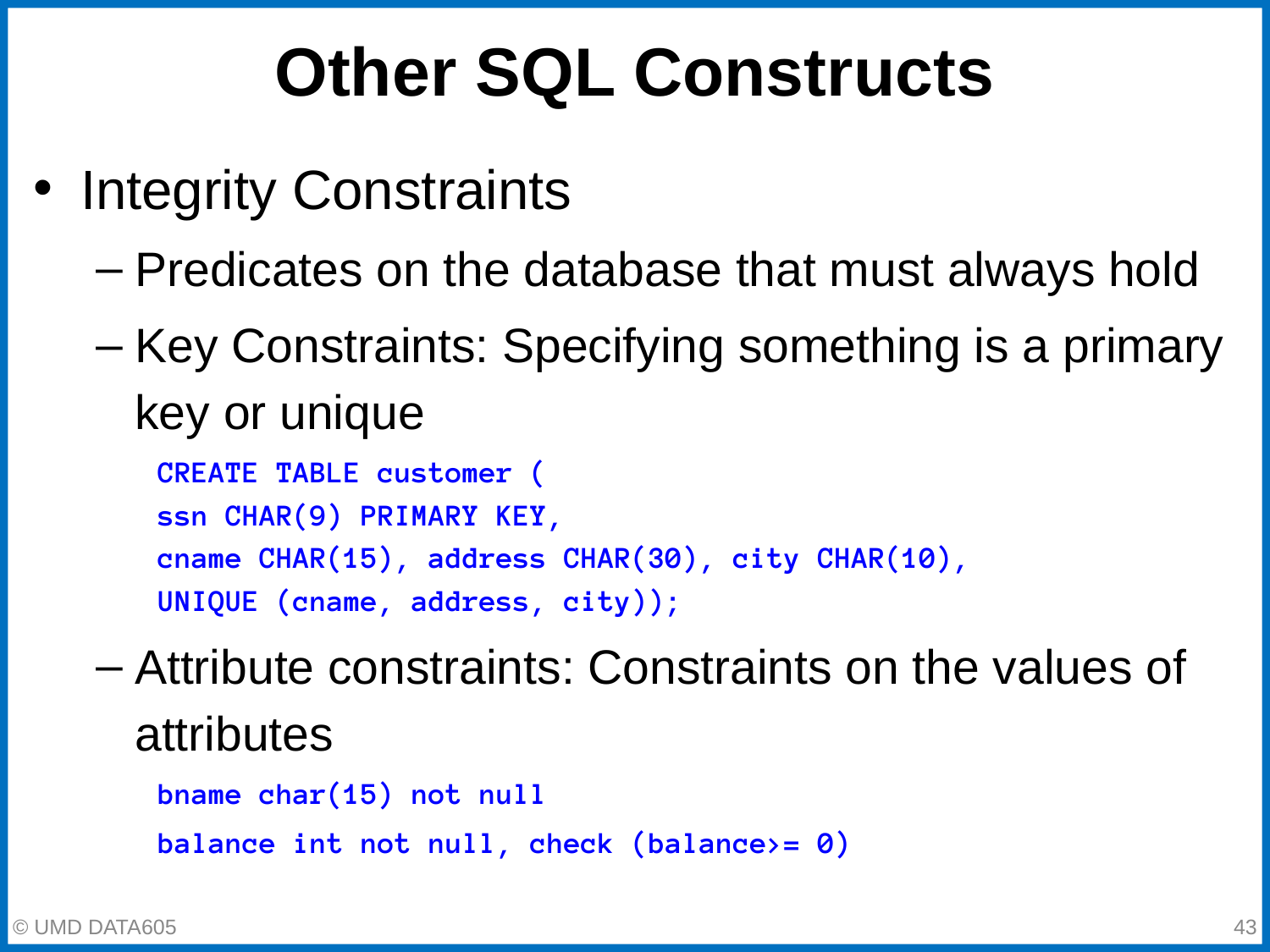

# Other SQL Constructs
Integrity Constraints
Predicates on the database that must always hold
Key Constraints: Specifying something is a primary key or unique
CREATE TABLE customer (
	ssn CHAR(9) PRIMARY KEY,
	cname CHAR(15), address CHAR(30), city CHAR(10),
UNIQUE (cname, address, city));
Attribute constraints: Constraints on the values of attributes
bname char(15) not null
balance int not null, check (balance>= 0)

© UMD DATA605
43